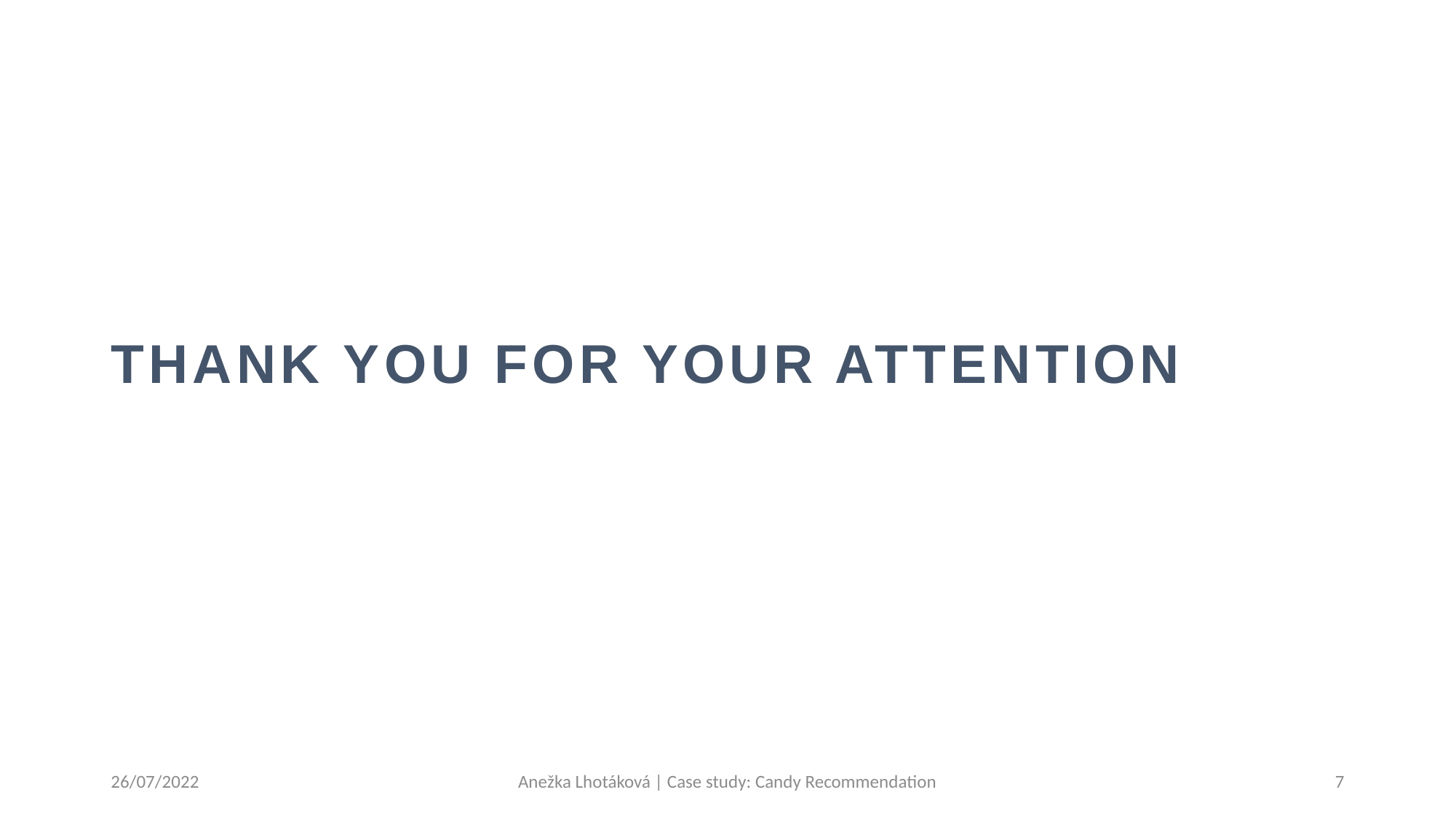

THANK YOU FOR YOUR ATTENTION
26/07/2022
Anežka Lhotáková | Case study: Candy Recommendation
7